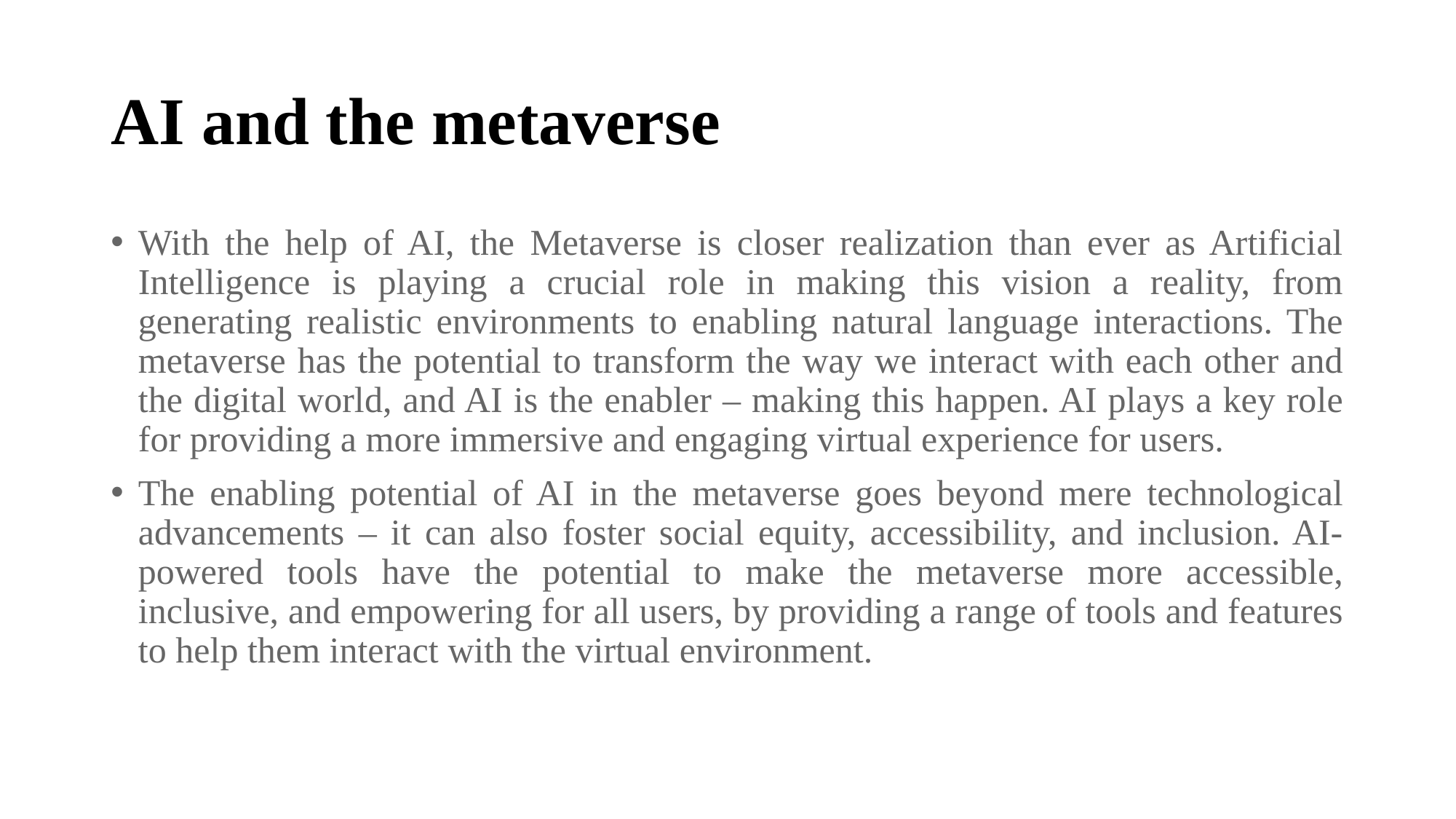

# AI and the metaverse
With the help of AI, the Metaverse is closer realization than ever as Artificial Intelligence is playing a crucial role in making this vision a reality, from generating realistic environments to enabling natural language interactions. The metaverse has the potential to transform the way we interact with each other and the digital world, and AI is the enabler – making this happen. AI plays a key role for providing a more immersive and engaging virtual experience for users.
The enabling potential of AI in the metaverse goes beyond mere technological advancements – it can also foster social equity, accessibility, and inclusion. AI-powered tools have the potential to make the metaverse more accessible, inclusive, and empowering for all users, by providing a range of tools and features to help them interact with the virtual environment.